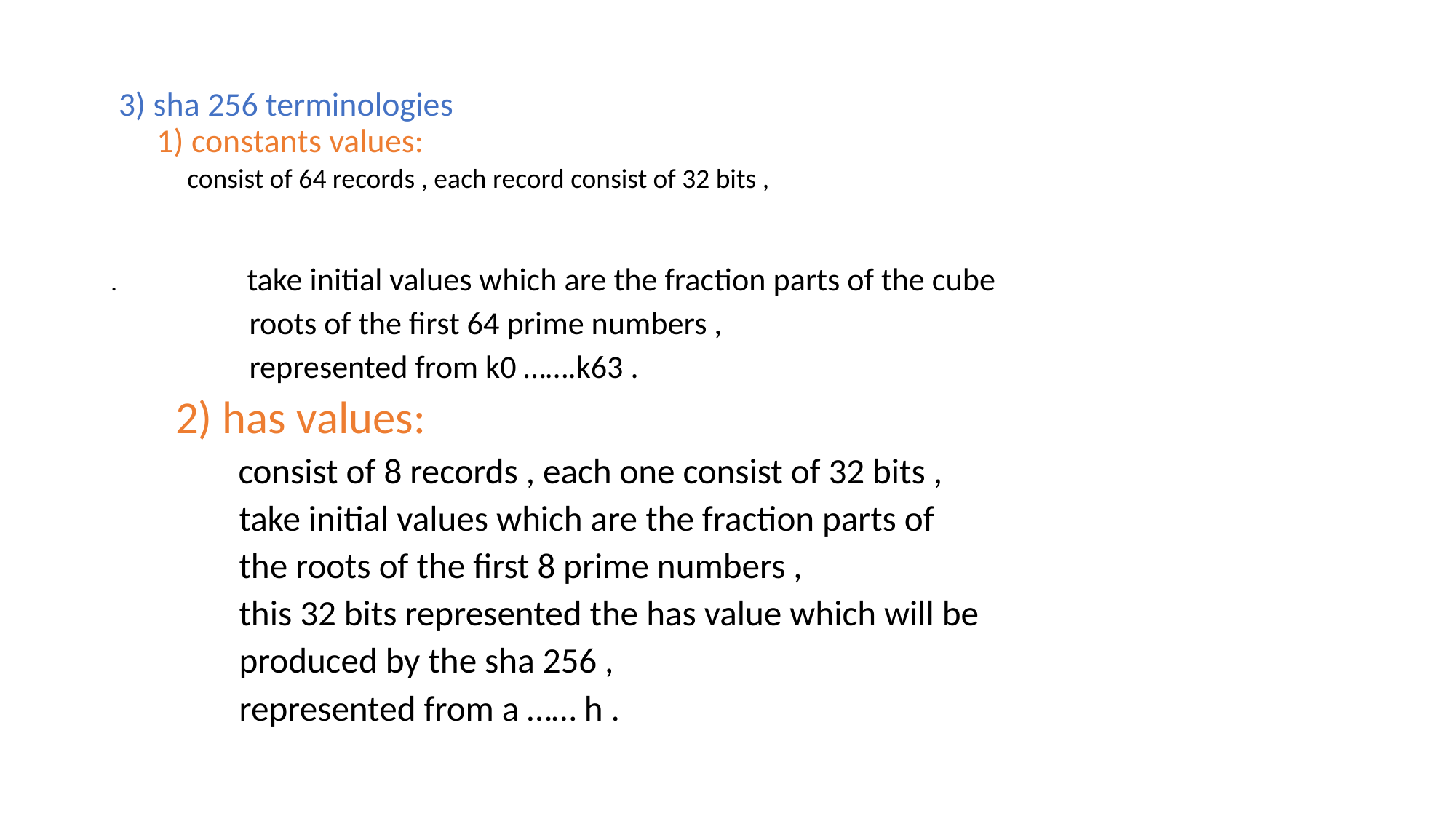

# 3) sha 256 terminologies 1) constants values: consist of 64 records , each record consist of 32 bits ,
.                       take initial values which are the fraction parts of the cube
                   roots of the first 64 prime numbers ,
                   represented from k0 …….k63 .
        2) has values:
                    consist of 8 records , each one consist of 32 bits ,
                take initial values which are the fraction parts of
                the roots of the first 8 prime numbers ,
                this 32 bits represented the has value which will be
                produced by the sha 256 ,
                represented from a …… h .